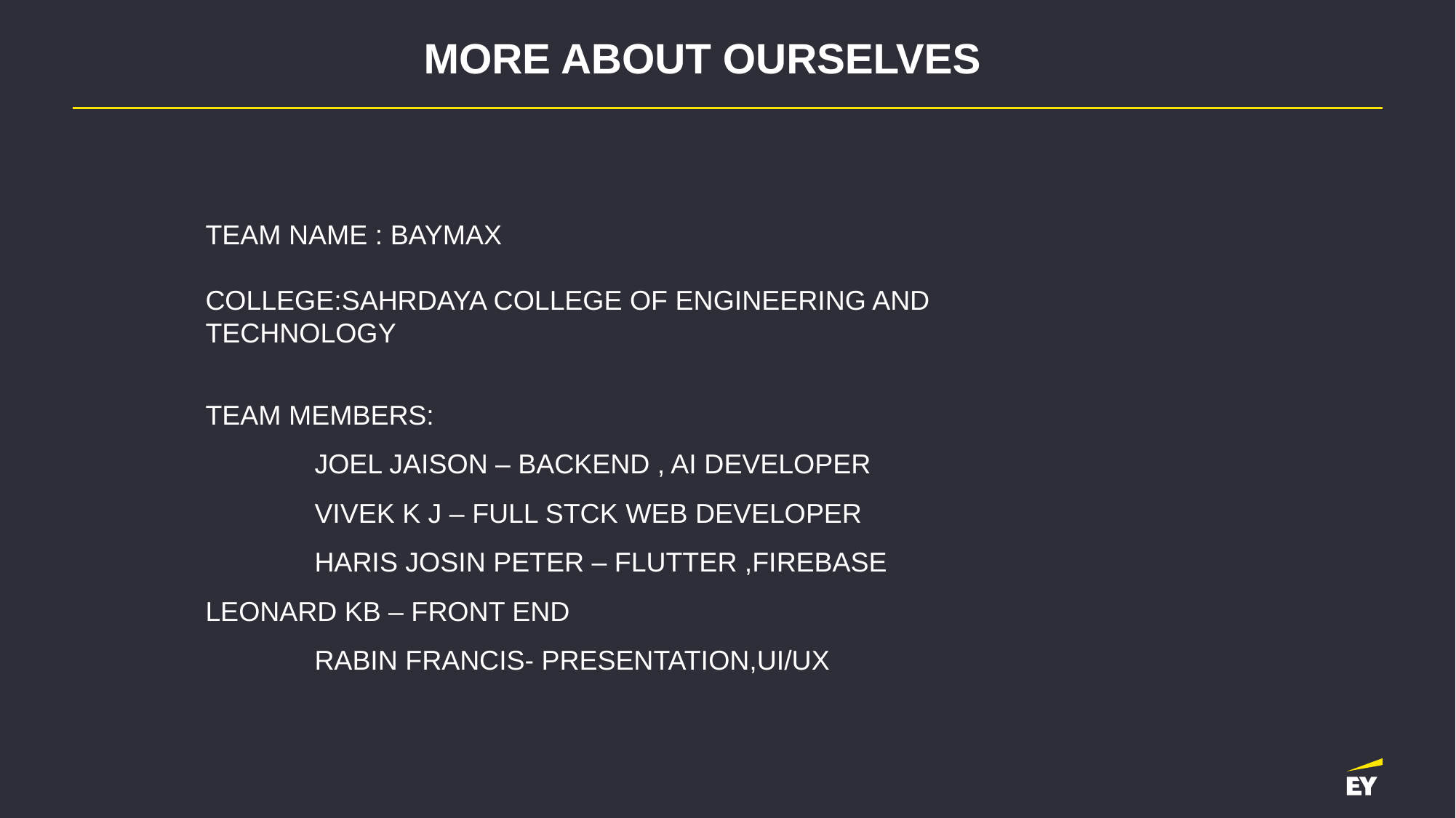

# MORE ABOUT OURSELVES
TEAM NAME : BAYMAX

COLLEGE:SAHRDAYA COLLEGE OF ENGINEERING AND TECHNOLOGY

TEAM MEMBERS:
	JOEL JAISON – BACKEND , AI DEVELOPER
	VIVEK K J – FULL STCK WEB DEVELOPER
	HARIS JOSIN PETER – FLUTTER ,FIREBASE	LEONARD KB – FRONT END
	RABIN FRANCIS- PRESENTATION,UI/UX